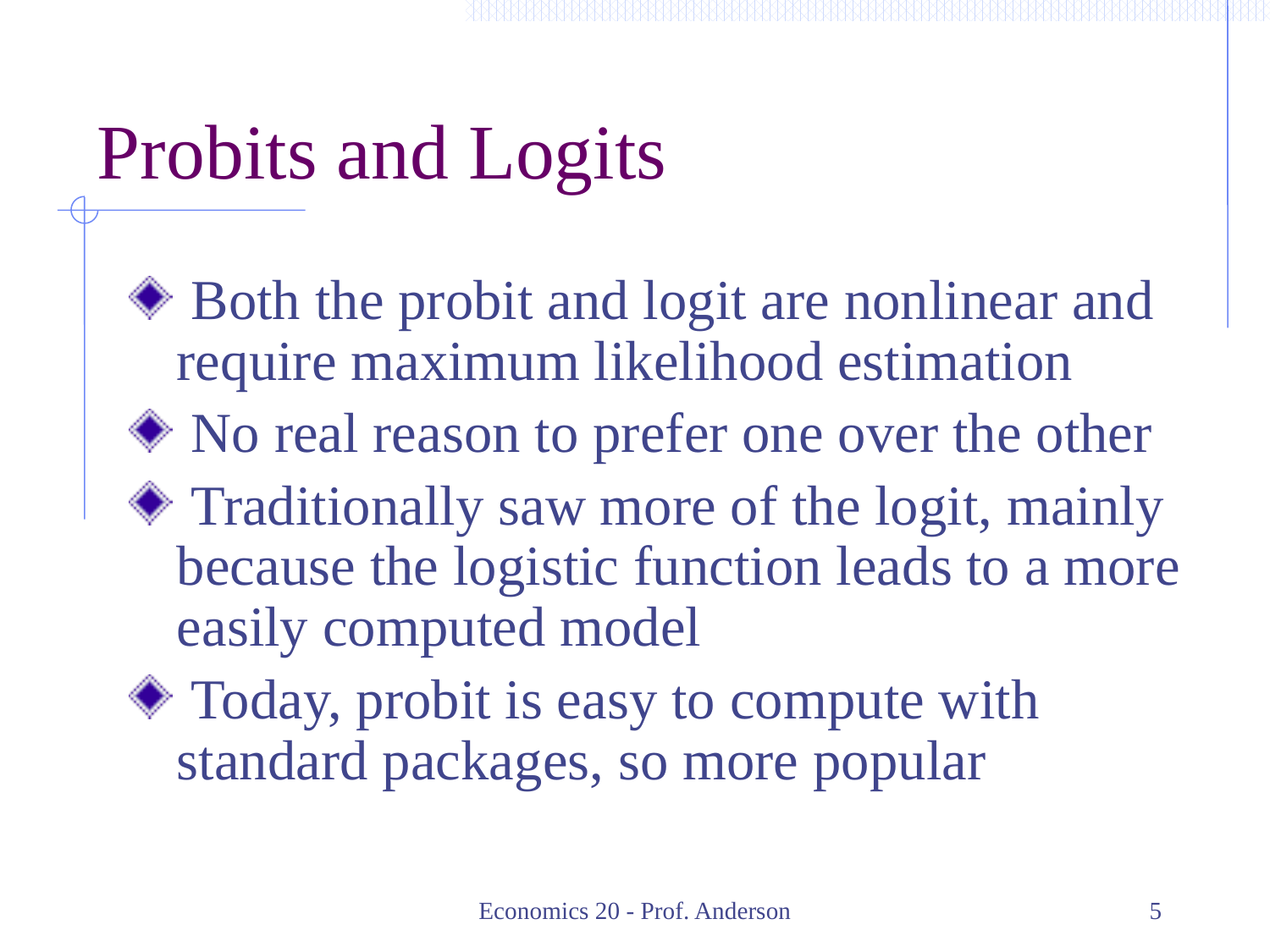

# Probits and Logits
 Both the probit and logit are nonlinear and require maximum likelihood estimation
 No real reason to prefer one over the other
 Traditionally saw more of the logit, mainly because the logistic function leads to a more easily computed model
 Today, probit is easy to compute with standard packages, so more popular
Economics 20 - Prof. Anderson
5